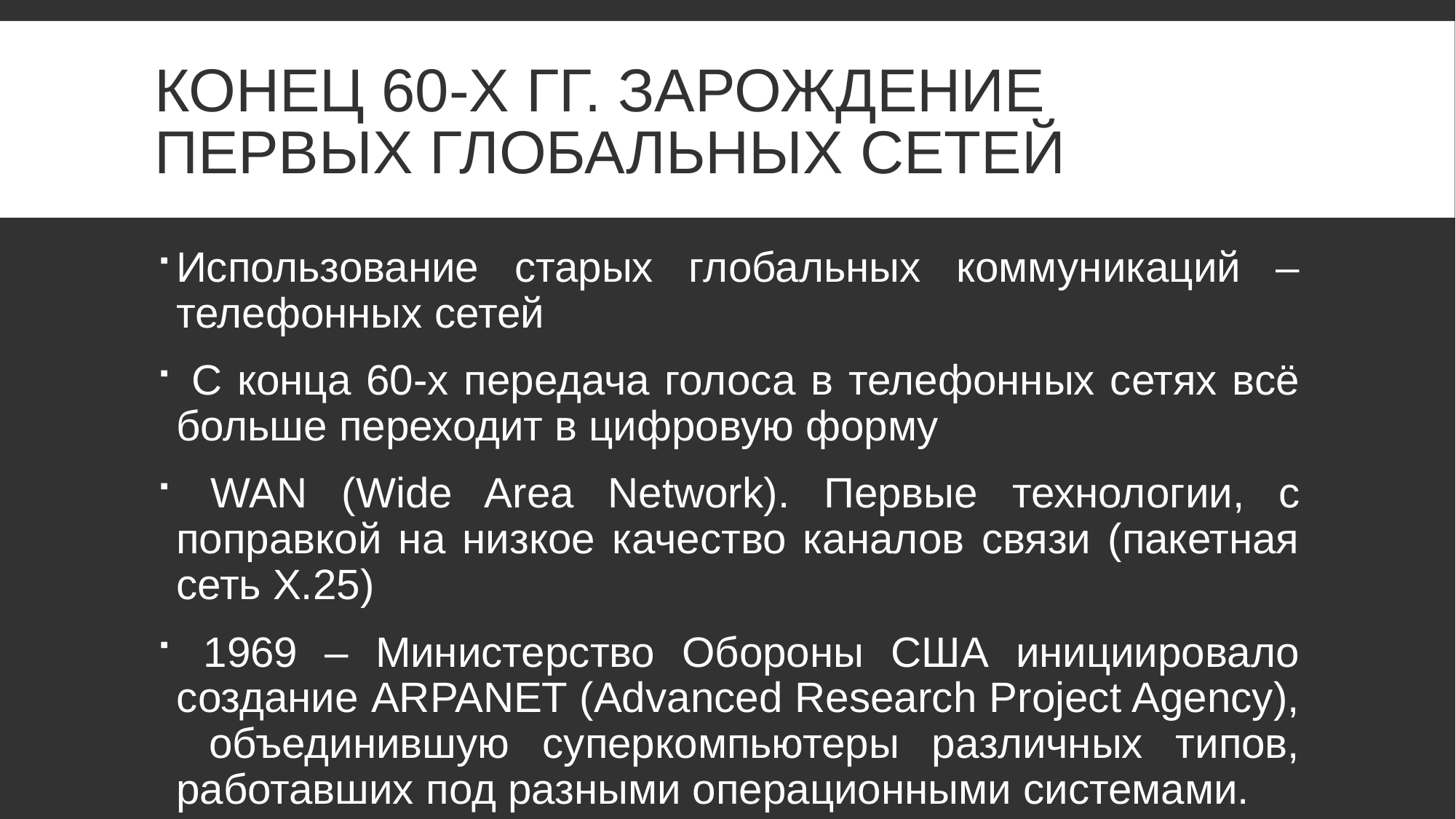

# Конец 60-х гг. Зарождение первых глобальных сетей
Использование старых глобальных коммуникаций – телефонных сетей
 С конца 60-х передача голоса в телефонных сетях всё больше переходит в цифровую форму
 WAN (Wide Area Network). Первые технологии, с поправкой на низкое качество каналов связи (пакетная сеть X.25)
 1969 – Министерство Обороны США инициировало создание ARPANET (Advanced Research Project Agency),  объединившую суперкомпьютеры различных типов, работавших под разными операционными системами.